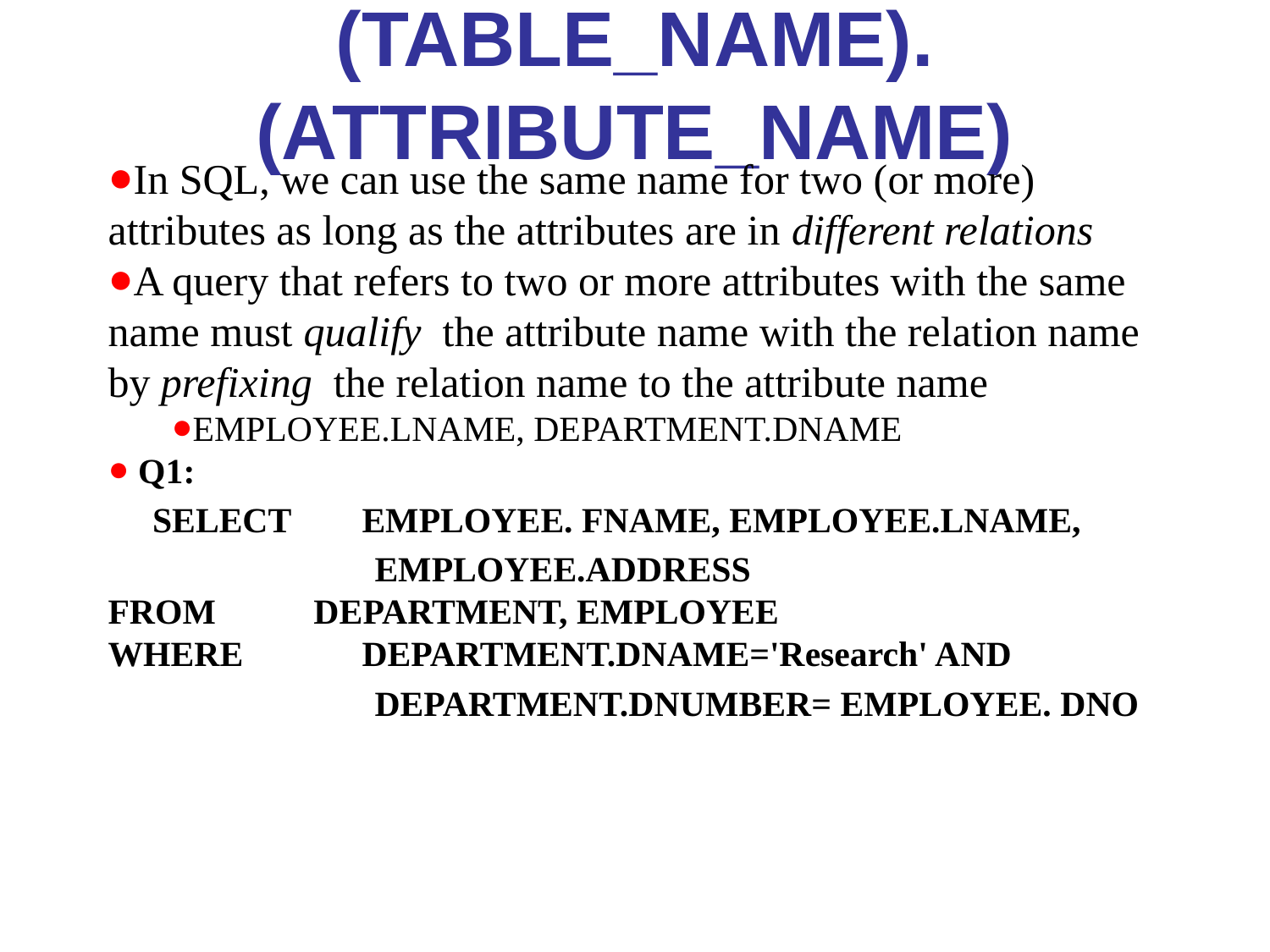

# (table_name).(attribute_name)
In SQL, we can use the same name for two (or more) attributes as long as the attributes are in different relations
A query that refers to two or more attributes with the same name must qualify  the attribute name with the relation name by prefixing  the relation name to the attribute name
EMPLOYEE.LNAME, DEPARTMENT.DNAME
 Q1:
     SELECT	EMPLOYEE. FNAME, EMPLOYEE.LNAME,
                              EMPLOYEE.ADDRESS
FROM           DEPARTMENT, EMPLOYEE
WHERE	DEPARTMENT.DNAME='Research' AND
                              DEPARTMENT.DNUMBER= EMPLOYEE. DNO
*